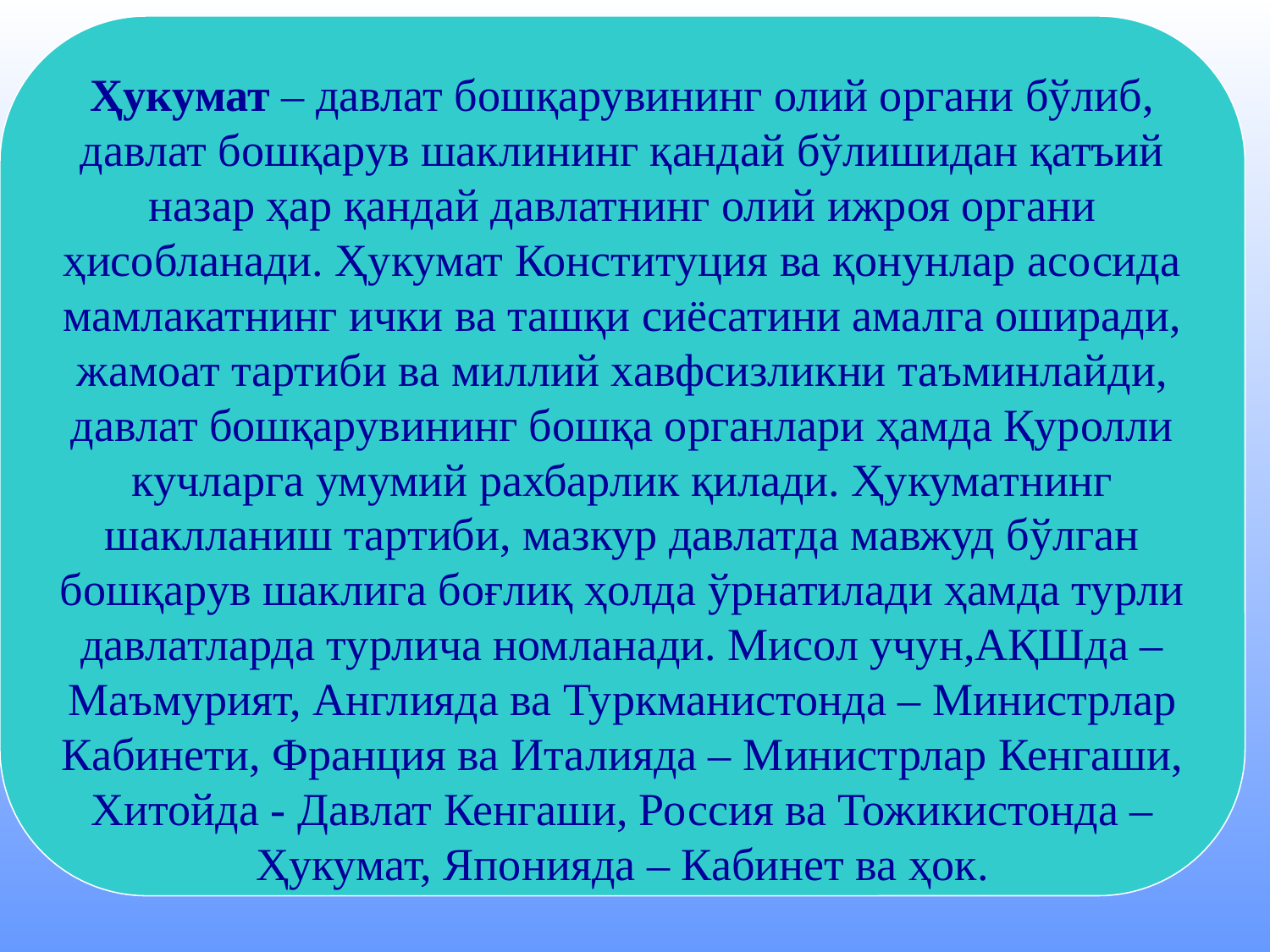

Ҳукумат – давлат бошқарувининг олий органи бўлиб, давлат бошқарув шаклининг қандай бўлишидан қатъий назар ҳар қандай давлатнинг олий ижроя органи ҳисобланади. Ҳукумат Конституция ва қонунлар асосида мамлакатнинг ички ва ташқи сиёсатини амалга оширади, жамоат тартиби ва миллий хавфсизликни таъминлайди, давлат бошқарувининг бошқа органлари ҳамда Қуролли кучларга умумий рахбарлик қилади. Ҳукуматнинг шаклланиш тартиби, мазкур давлатда мавжуд бўлган бошқарув шаклига боғлиқ ҳолда ўрнатилади ҳамда турли давлатларда турлича номланади. Мисол учун,АҚШда – Маъмурият, Англияда ва Туркманистонда – Министрлар Кабинети, Франция ва Италияда – Министрлар Кенгаши, Хитойда - Давлат Кенгаши, Россия ва Тожикистонда – Ҳукумат, Японияда – Кабинет ва ҳок.